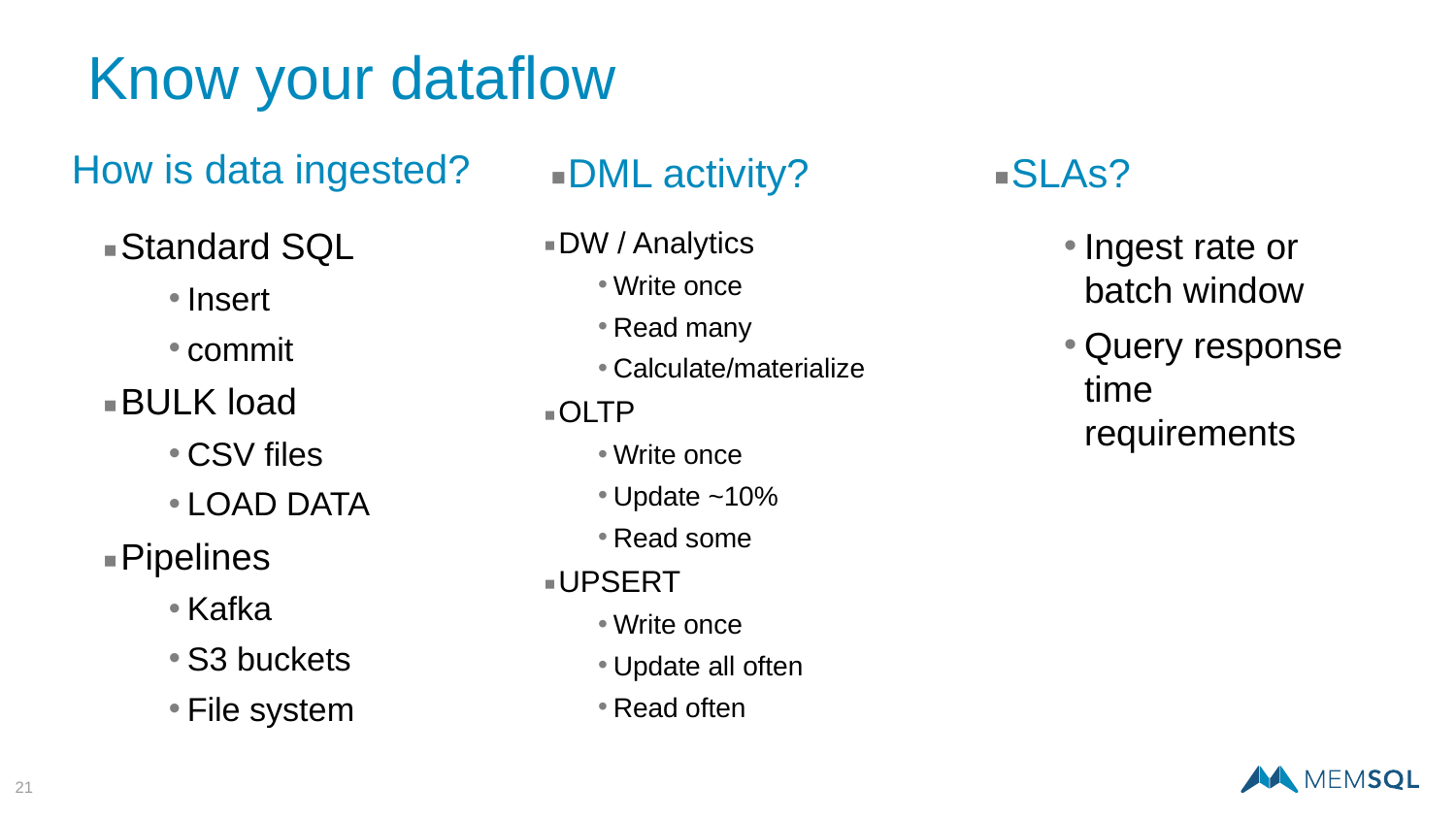

# Know your dataflow
How is data ingested?
DML activity?
SLAs?
Standard SQL
Insert
commit
BULK load
CSV files
LOAD DATA
Pipelines
Kafka
S3 buckets
File system
DW / Analytics
Write once
Read many
Calculate/materialize
OLTP
Write once
Update ~10%
Read some
UPSERT
Write once
Update all often
Read often
Ingest rate or batch window
Query response time requirements

21